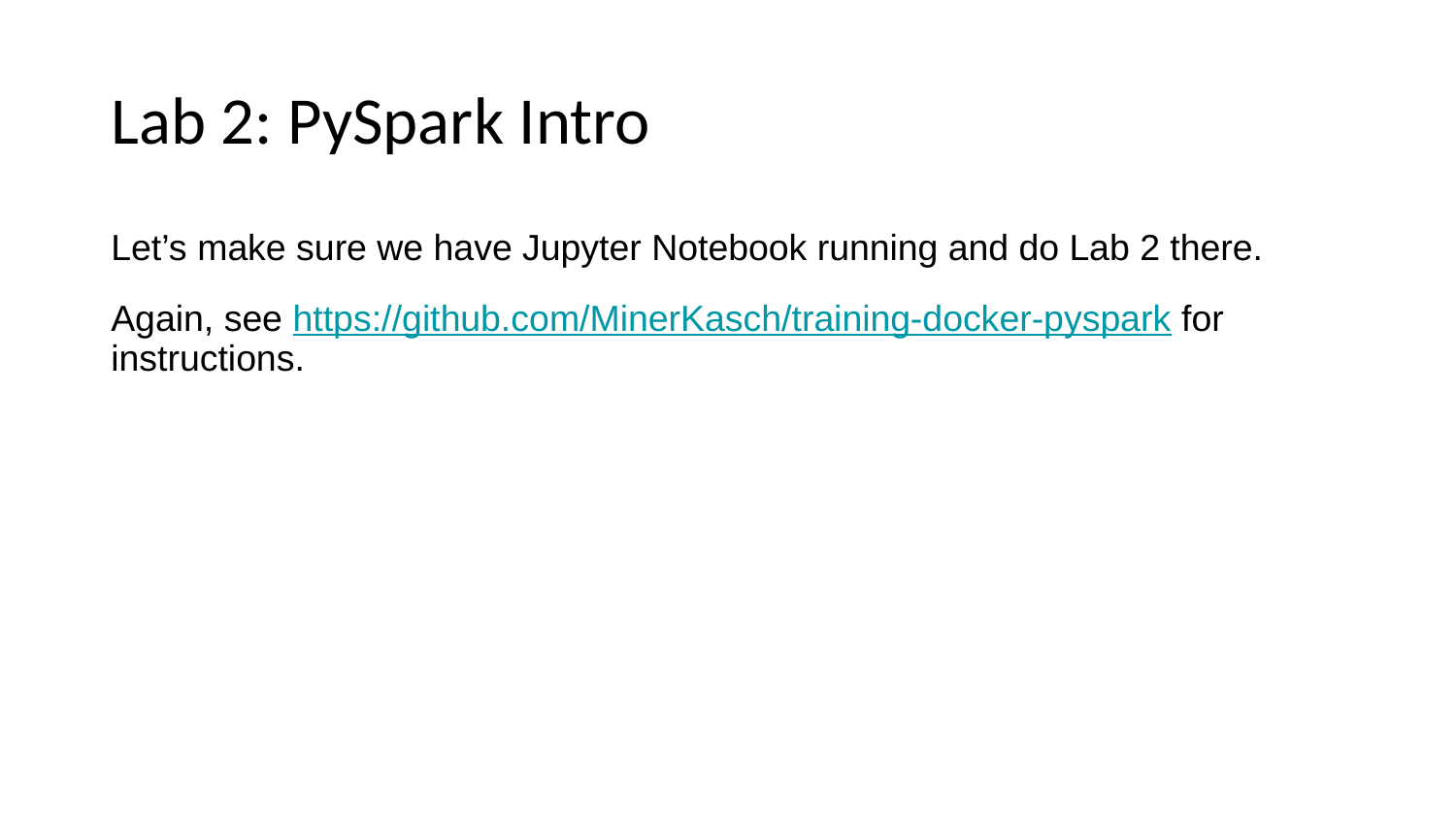

# Lab 2: PySpark Intro
Let’s make sure we have Jupyter Notebook running and do Lab 2 there.
Again, see https://github.com/MinerKasch/training-docker-pyspark for instructions.